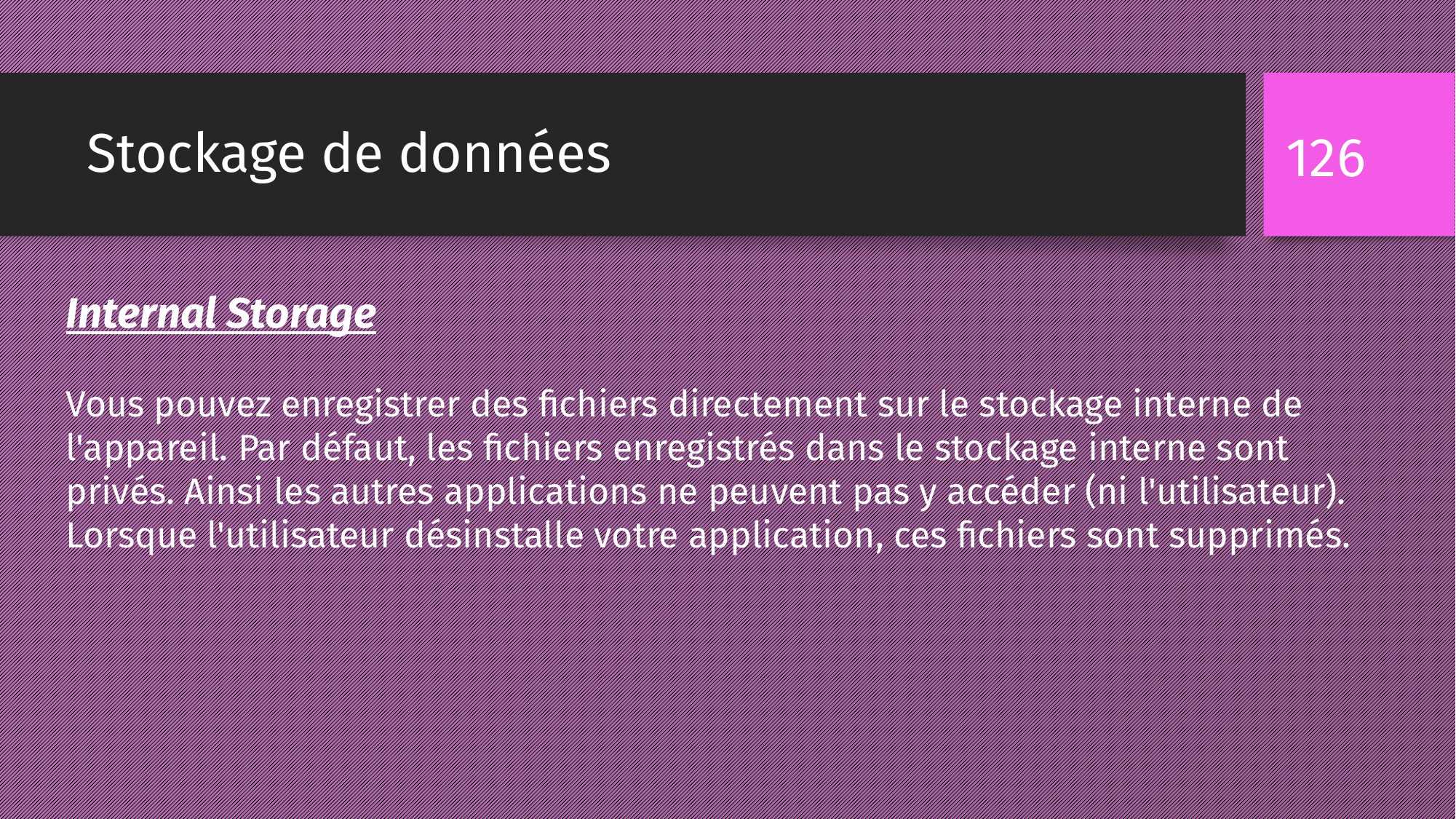

# Stockage de données
126
Internal Storage

Vous pouvez enregistrer des fichiers directement sur le stockage interne de l'appareil. Par défaut, les fichiers enregistrés dans le stockage interne sont privés. Ainsi les autres applications ne peuvent pas y accéder (ni l'utilisateur). Lorsque l'utilisateur désinstalle votre application, ces fichiers sont supprimés.